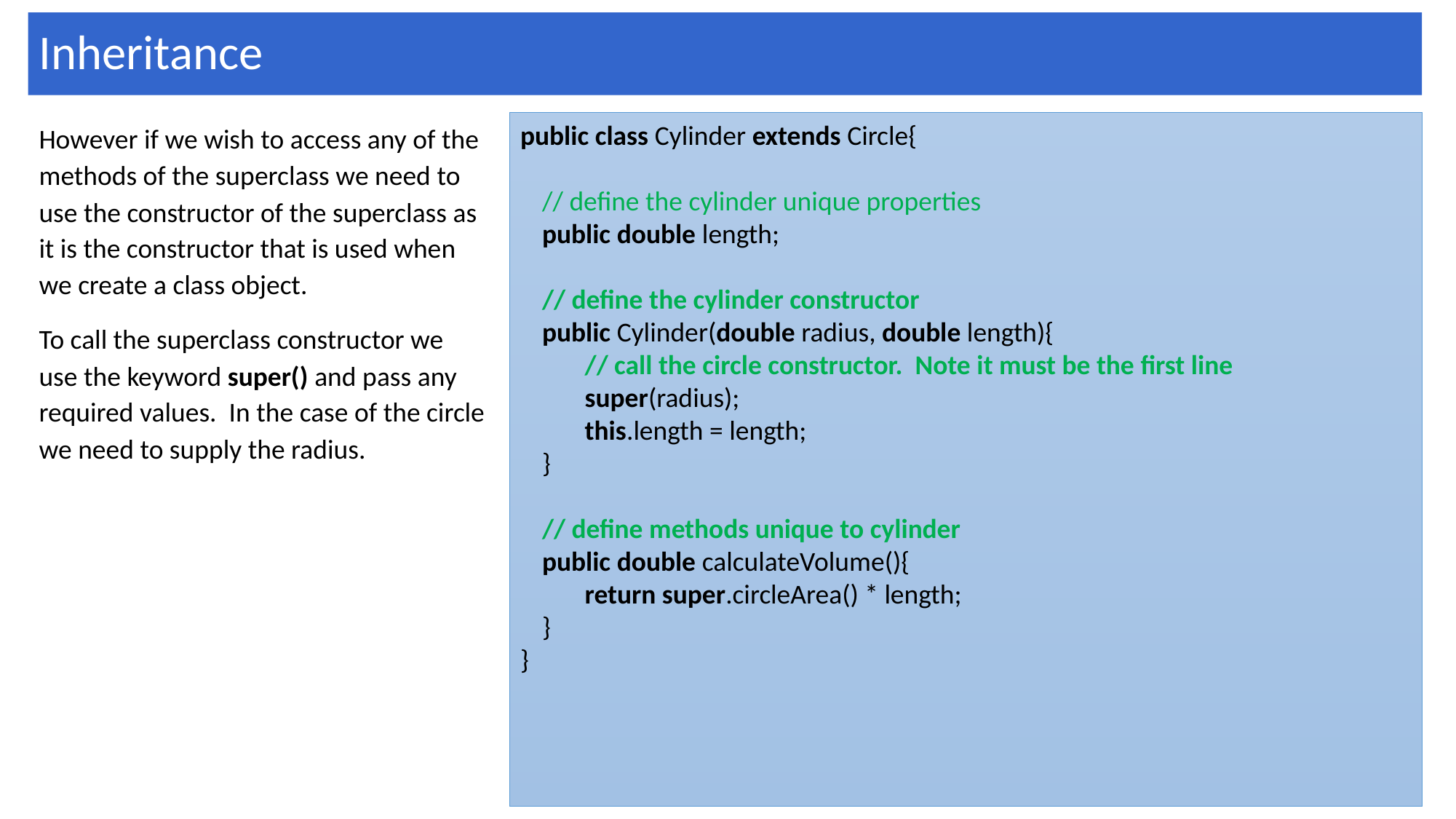

# Inheritance
However if we wish to access any of the methods of the superclass we need to use the constructor of the superclass as it is the constructor that is used when we create a class object.
To call the superclass constructor we use the keyword super() and pass any required values.  In the case of the circle we need to supply the radius.

public class Cylinder extends Circle{

	// define the cylinder unique properties
	public double length;

	// define the cylinder constructor
	public Cylinder(double radius, double length){
		// call the circle constructor.  Note it must be the first line
		super(radius);
		this.length = length;
	}

	// define methods unique to cylinder
	public double calculateVolume(){
		return super.circleArea() * length;
	}
}
51